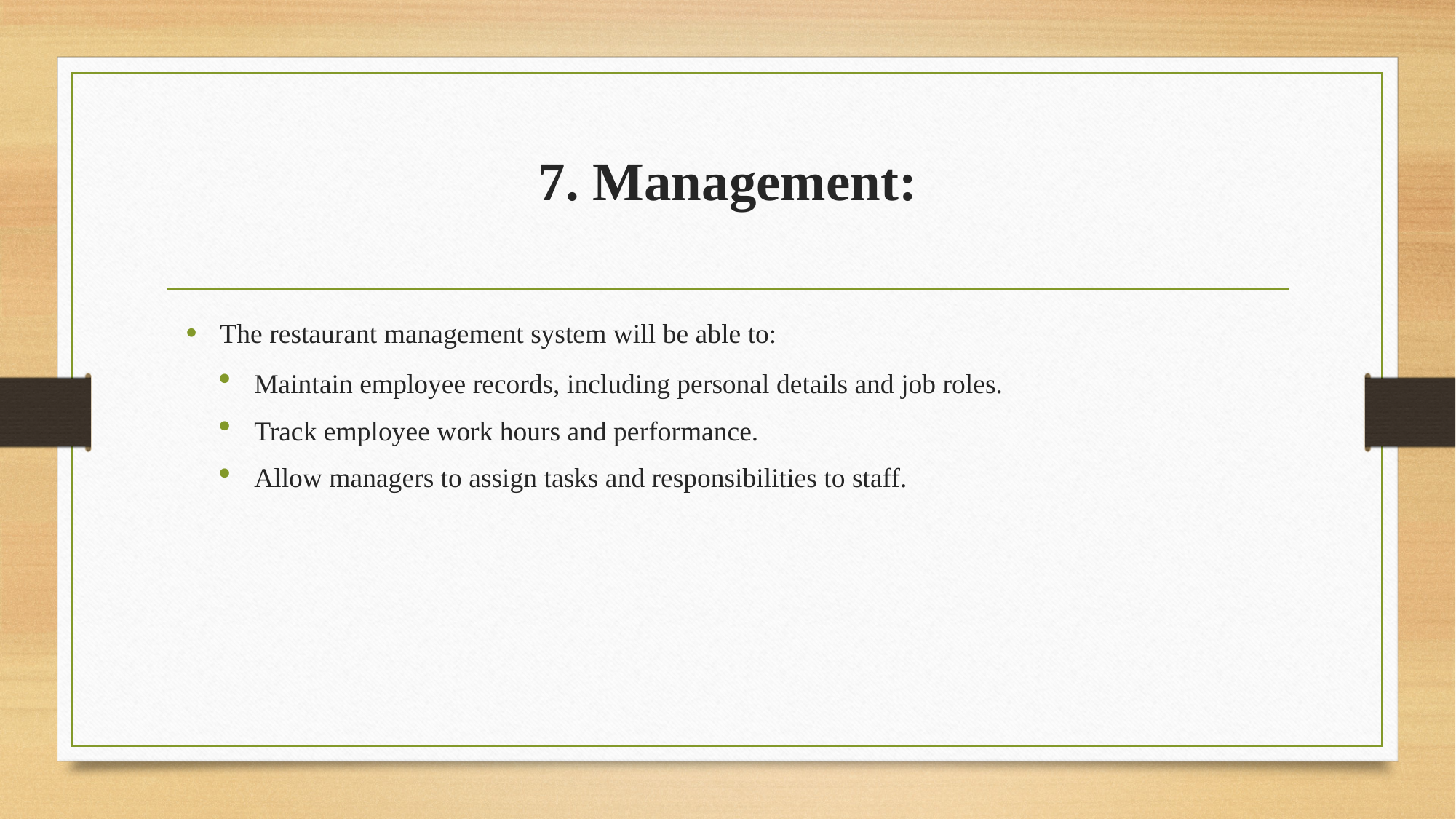

# 7. Management:
The restaurant management system will be able to:
Maintain employee records, including personal details and job roles.
Track employee work hours and performance.
Allow managers to assign tasks and responsibilities to staff.